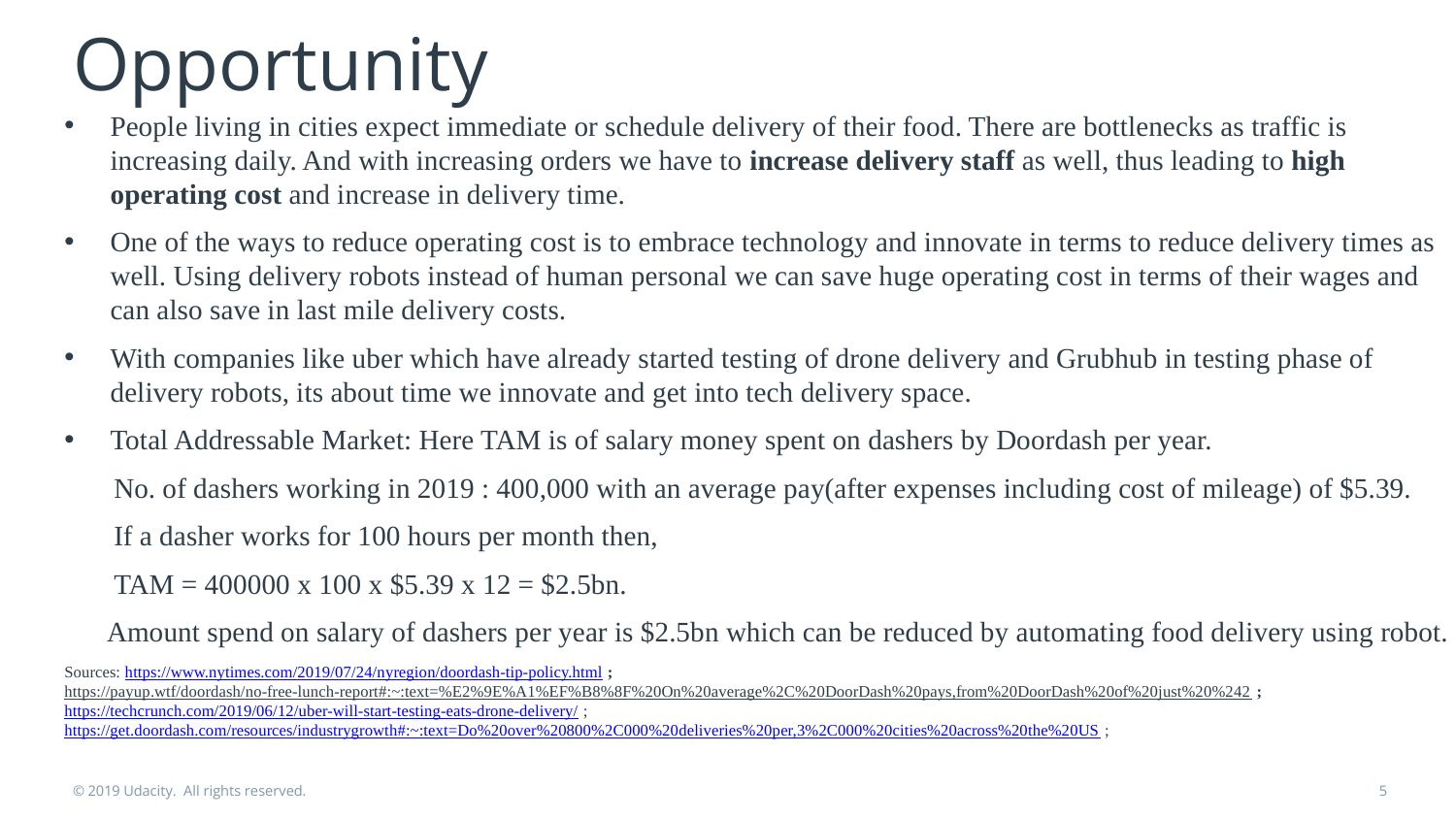

# Opportunity
People living in cities expect immediate or schedule delivery of their food. There are bottlenecks as traffic is increasing daily. And with increasing orders we have to increase delivery staff as well, thus leading to high operating cost and increase in delivery time.
One of the ways to reduce operating cost is to embrace technology and innovate in terms to reduce delivery times as well. Using delivery robots instead of human personal we can save huge operating cost in terms of their wages and can also save in last mile delivery costs.
With companies like uber which have already started testing of drone delivery and Grubhub in testing phase of delivery robots, its about time we innovate and get into tech delivery space.
Total Addressable Market: Here TAM is of salary money spent on dashers by Doordash per year.
       No. of dashers working in 2019 : 400,000 with an average pay(after expenses including cost of mileage) of $5.39.
       If a dasher works for 100 hours per month then,
       TAM = 400000 x 100 x $5.39 x 12 = $2.5bn.
      Amount spend on salary of dashers per year is $2.5bn which can be reduced by automating food delivery using robot.
Sources: https://www.nytimes.com/2019/07/24/nyregion/doordash-tip-policy.html ; https://payup.wtf/doordash/no-free-lunch-report#:~:text=%E2%9E%A1%EF%B8%8F%20On%20average%2C%20DoorDash%20pays,from%20DoorDash%20of%20just%20%242 ; https://techcrunch.com/2019/06/12/uber-will-start-testing-eats-drone-delivery/ ;  https://get.doordash.com/resources/industrygrowth#:~:text=Do%20over%20800%2C000%20deliveries%20per,3%2C000%20cities%20across%20the%20US ;

© 2019 Udacity.  All rights reserved.
5